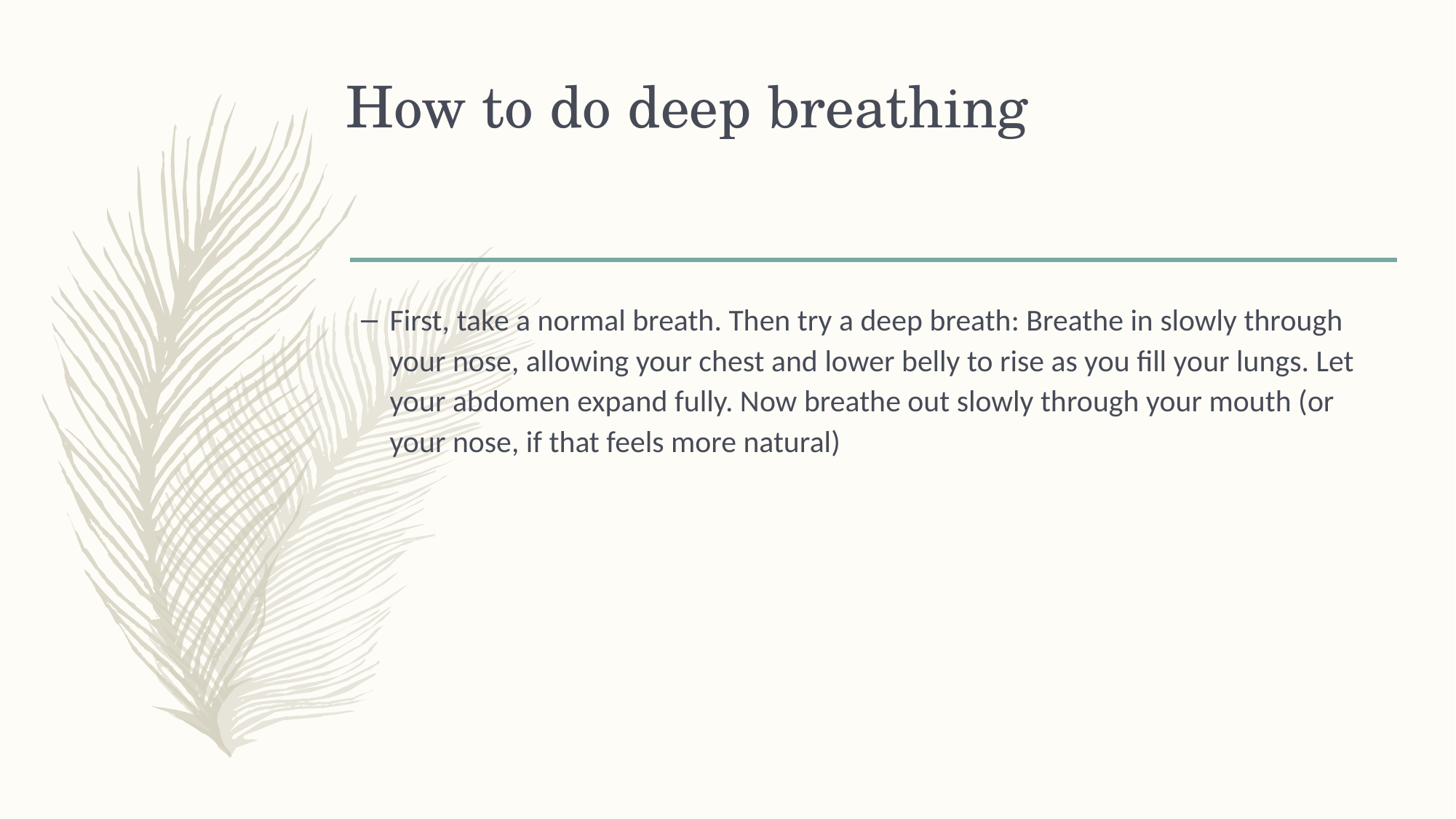

# How to do deep breathing
First, take a normal breath. Then try a deep breath: Breathe in slowly through your nose, allowing your chest and lower belly to rise as you fill your lungs. Let your abdomen expand fully. Now breathe out slowly through your mouth (or your nose, if that feels more natural)